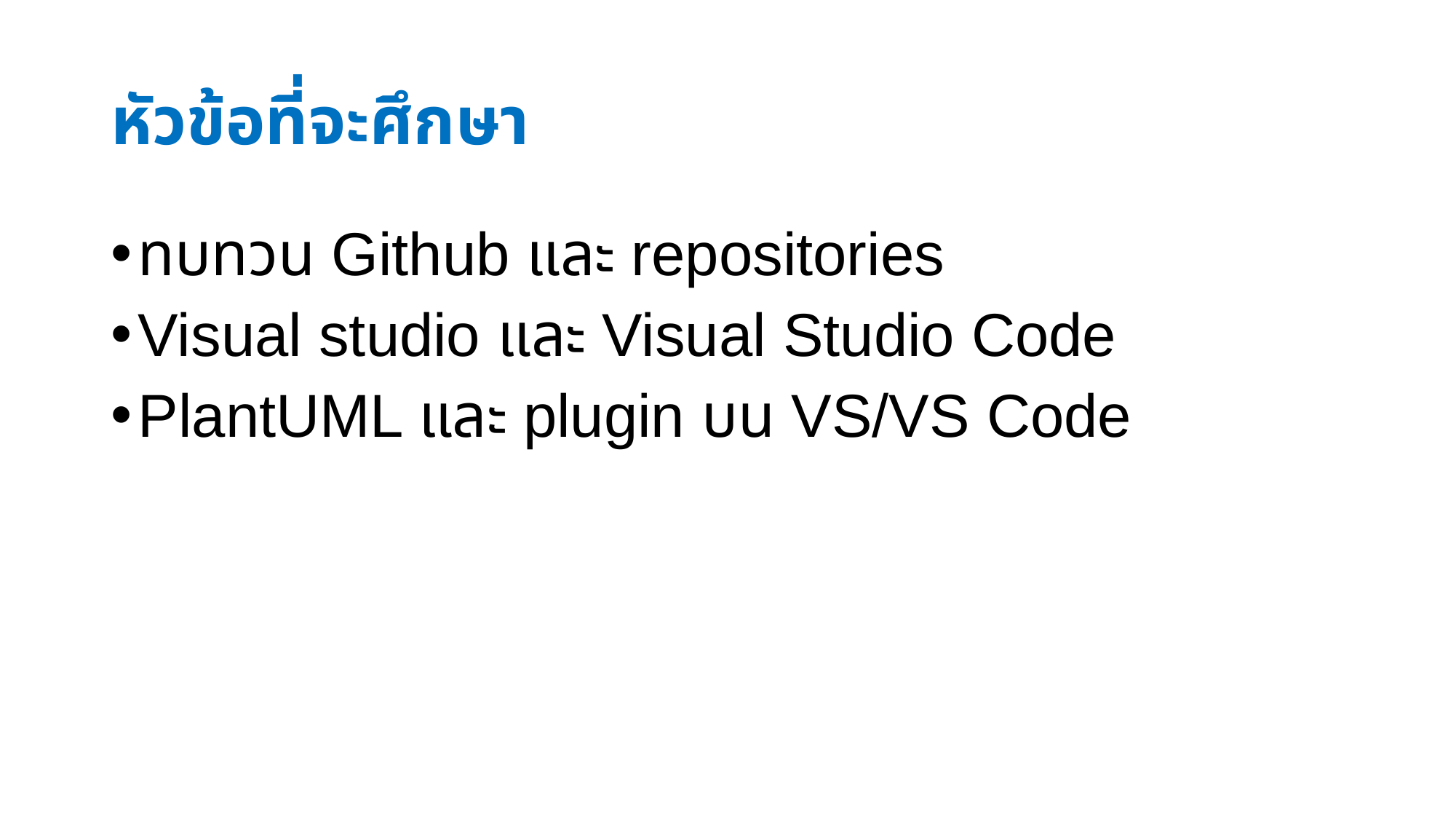

# หัวข้อที่จะศึกษา
ทบทวน Github และ repositories
Visual studio และ Visual Studio Code
PlantUML และ plugin บน VS/VS Code